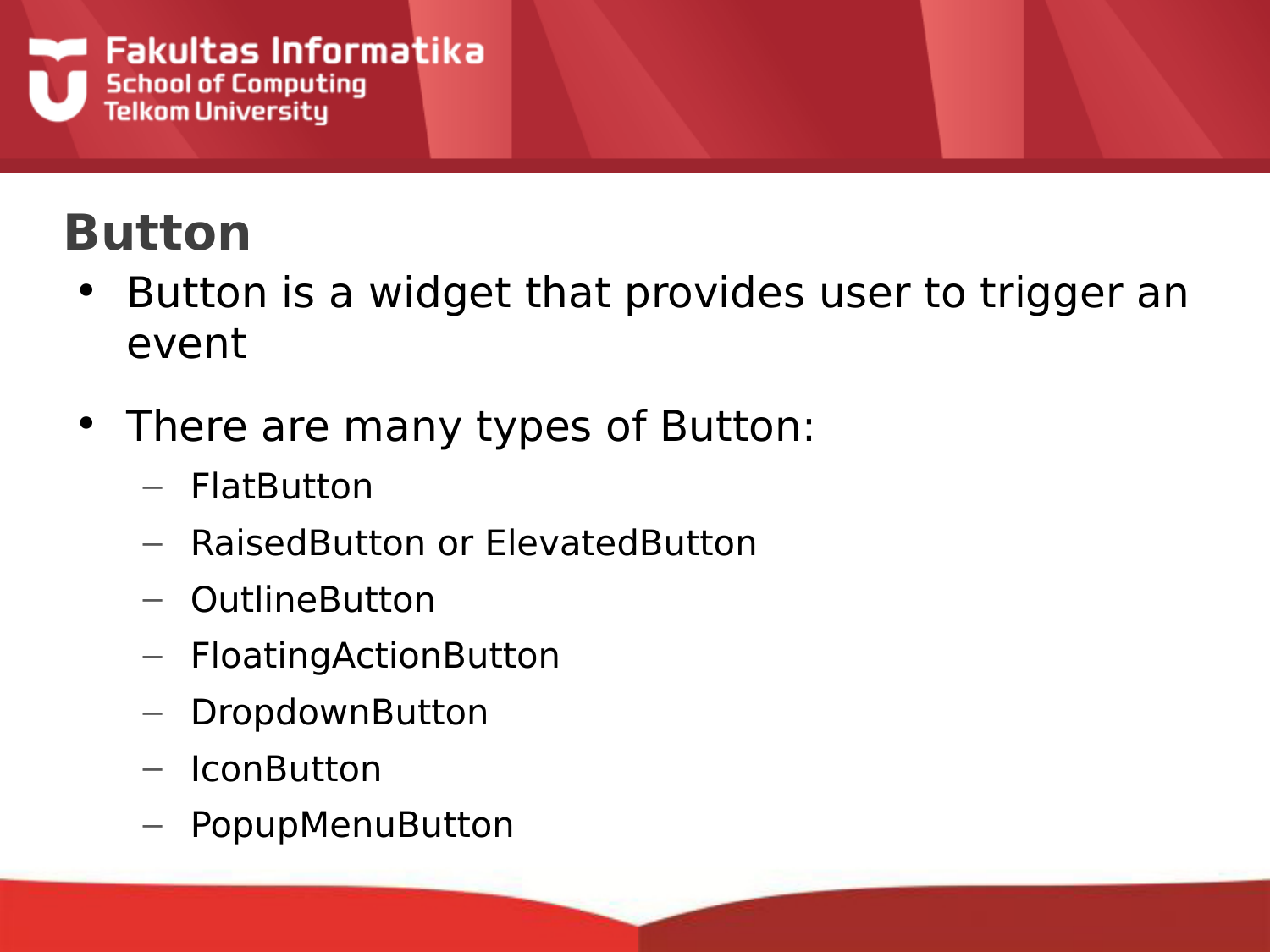

# Button
Button is a widget that provides user to trigger an event
There are many types of Button:
FlatButton
RaisedButton or ElevatedButton
OutlineButton
FloatingActionButton
DropdownButton
IconButton
PopupMenuButton